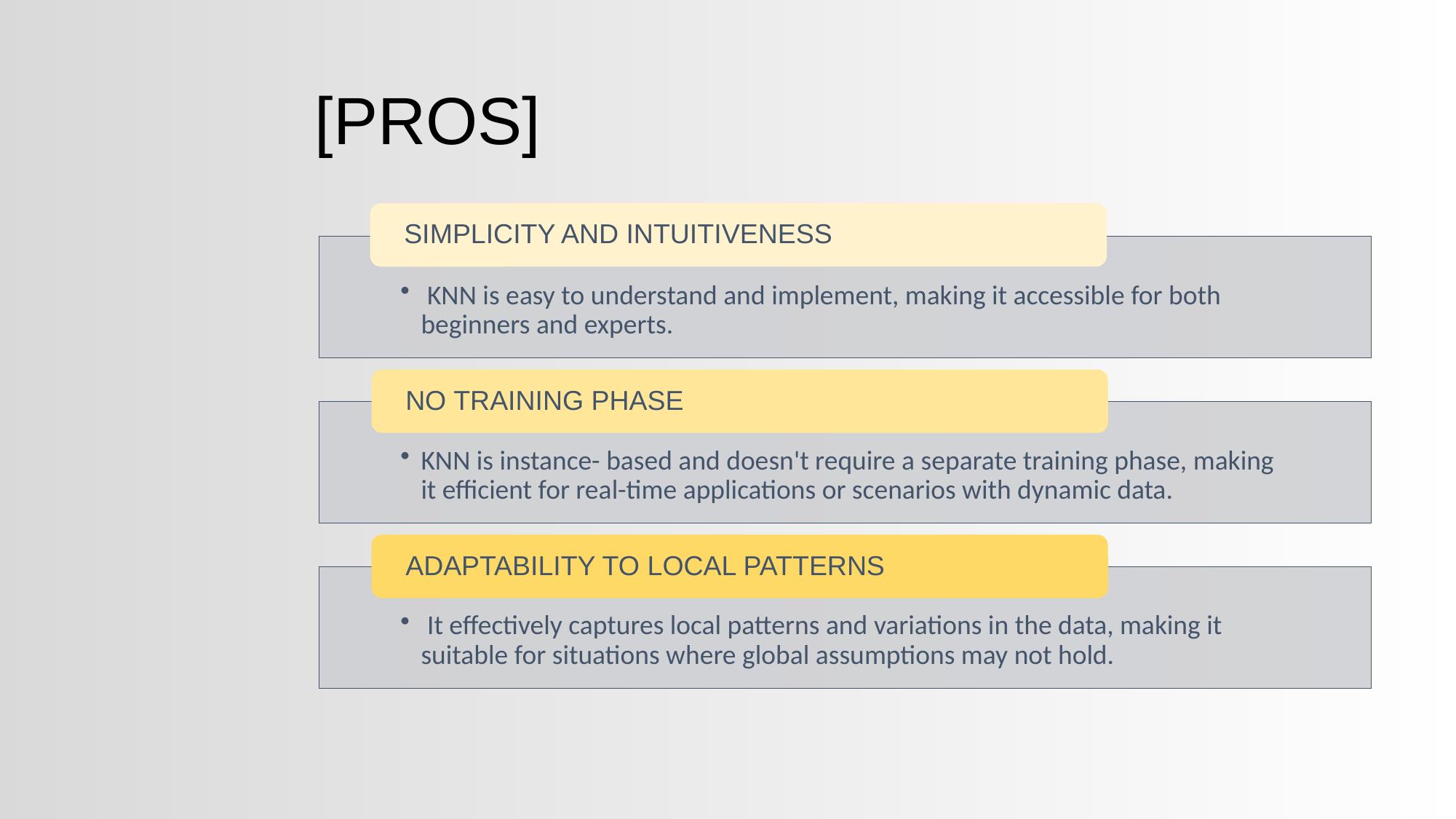

# [PROS]
 KNN is easy to understand and implement, making it accessible for both beginners and experts.
SIMPLICITY AND INTUITIVENESS
KNN is instance- based and doesn't require a separate training phase, making it efficient for real-time applications or scenarios with dynamic data.
NO TRAINING PHASE
 It effectively captures local patterns and variations in the data, making it suitable for situations where global assumptions may not hold.
ADAPTABILITY TO LOCAL PATTERNS